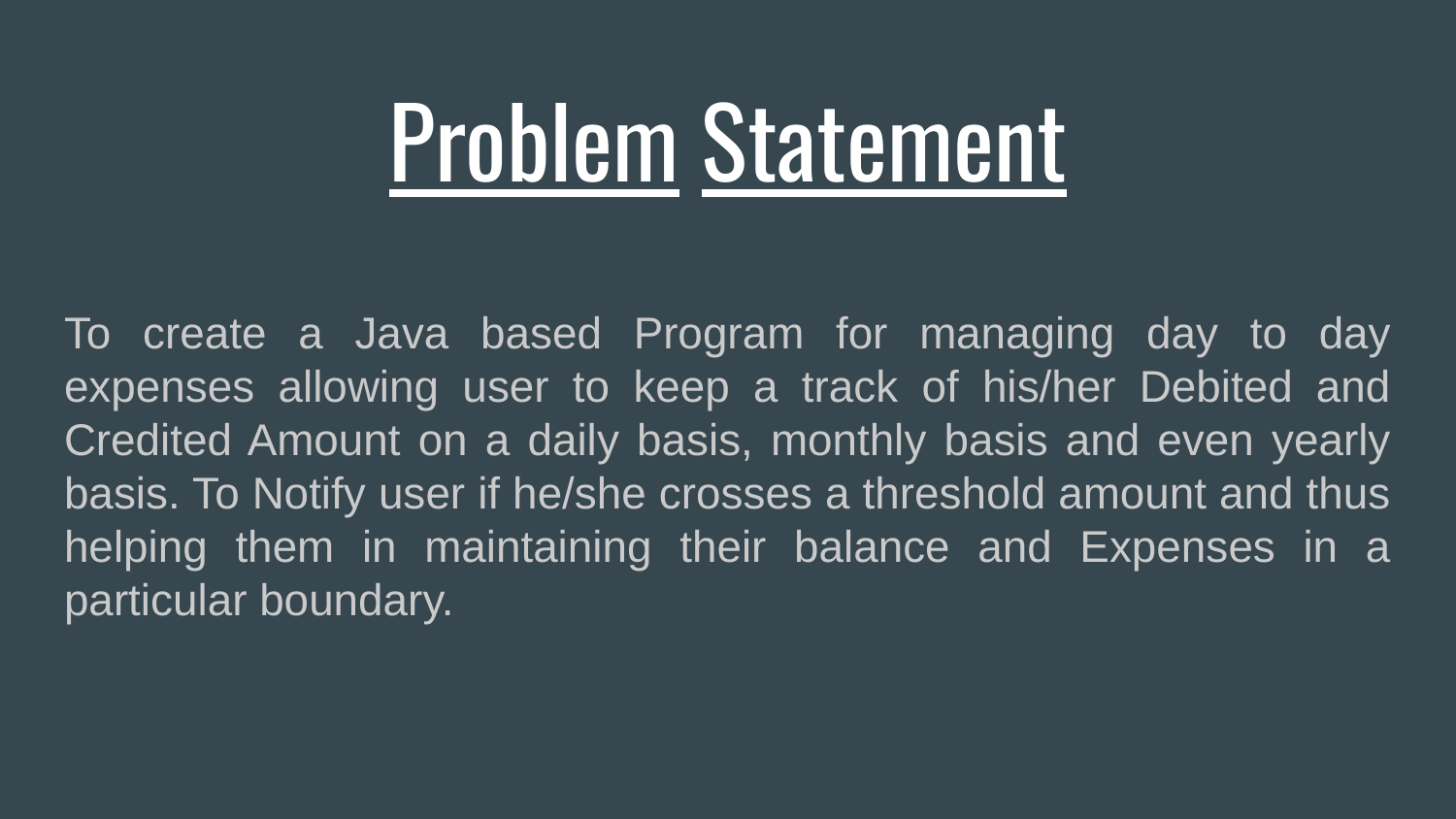

# Problem Statement

To create a Java based Program for managing day to day expenses allowing user to keep a track of his/her Debited and Credited Amount on a daily basis, monthly basis and even yearly basis. To Notify user if he/she crosses a threshold amount and thus helping them in maintaining their balance and Expenses in a particular boundary.